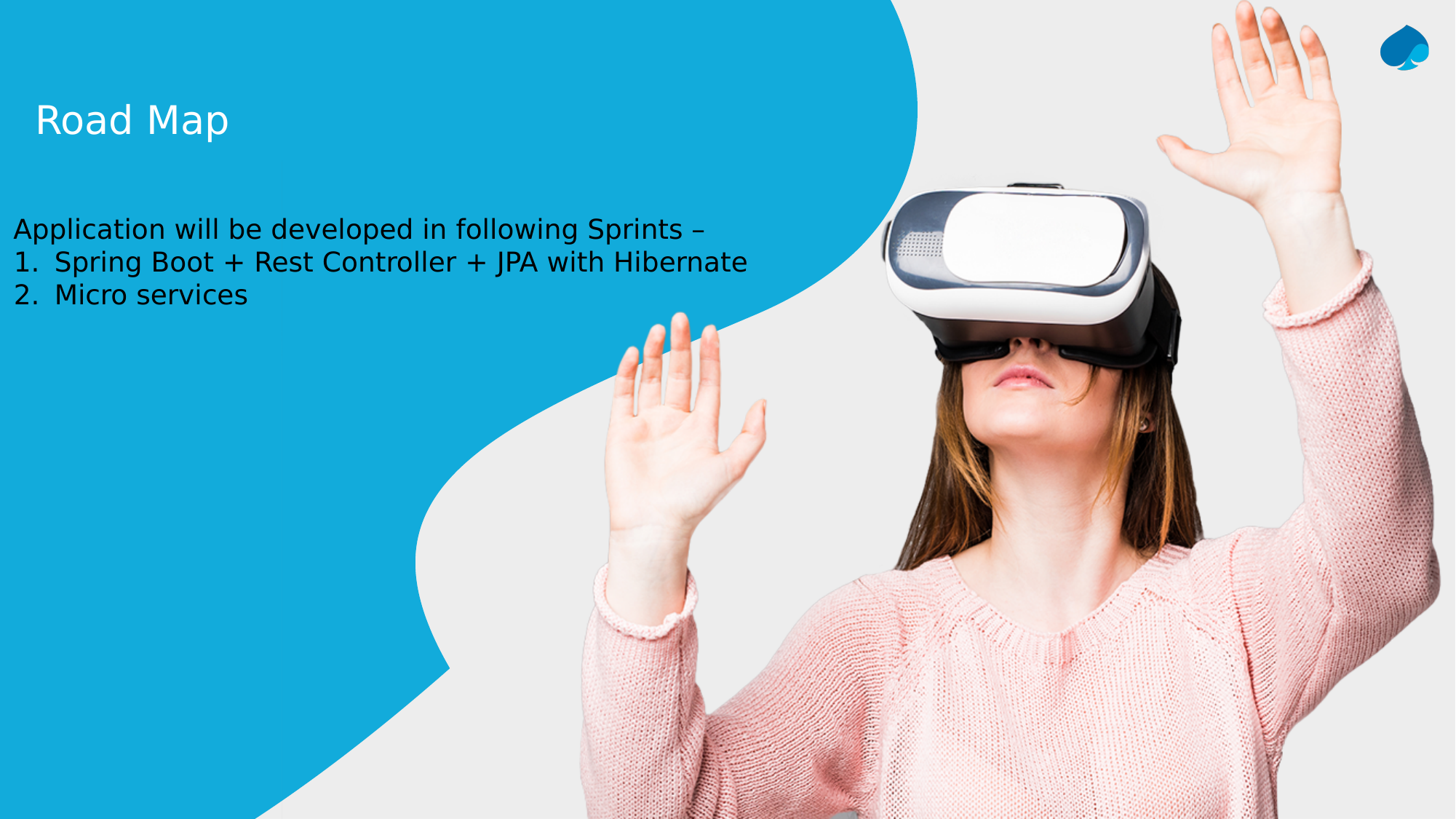

Road Map
Application will be developed in following Sprints –
Spring Boot + Rest Controller + JPA with Hibernate
Micro services